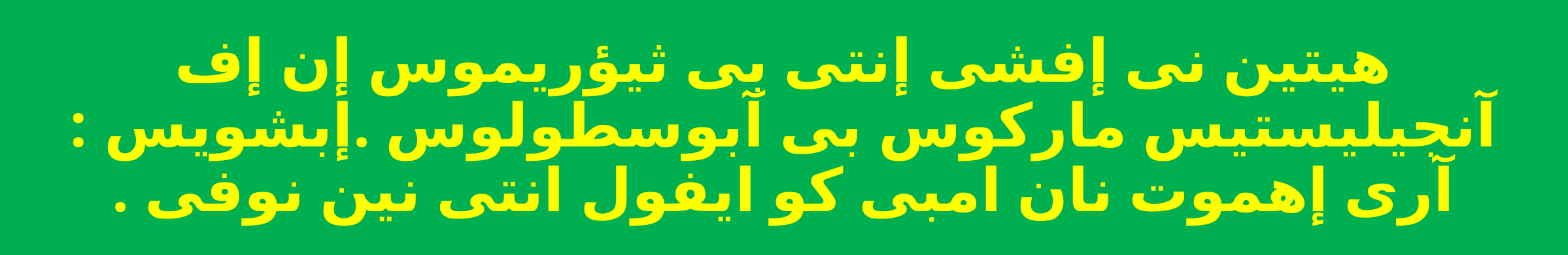

هيتين نى إفشى إنتى بى ثيؤريموس إن إف آنجيليستيس ماركوس بى آبوسطولوس .إبشويس : آرى إهموت نان امبى كو ايفول انتى نين نوفى .